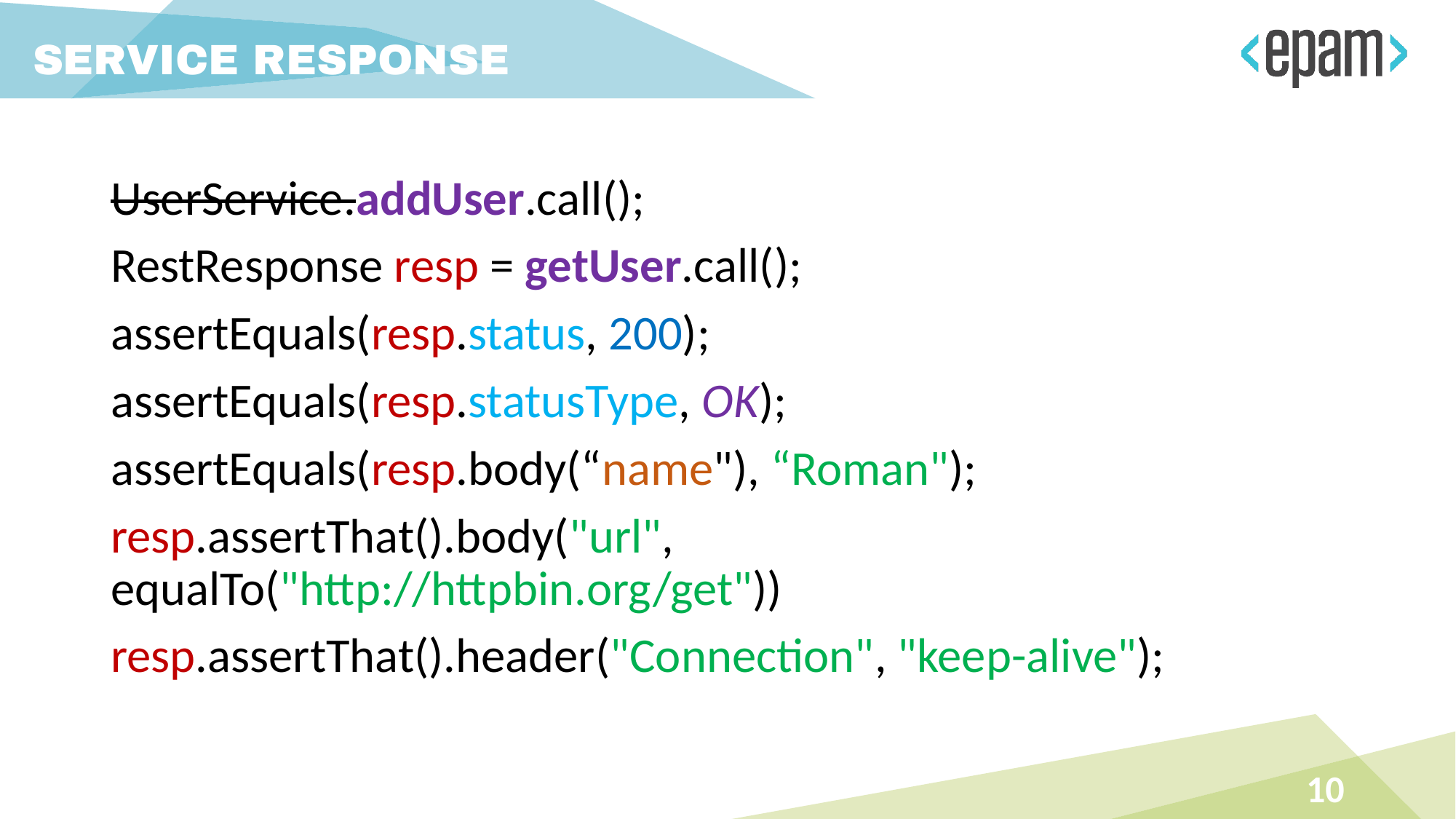

SERVICE RESPONSE
UserService.addUser.call();
RestResponse resp = getUser.call();
assertEquals(resp.status, 200);
assertEquals(resp.statusType, OK);
assertEquals(resp.body(“name"), “Roman");
resp.assertThat().body("url", 	equalTo("http://httpbin.org/get"))
resp.assertThat().header("Connection", "keep-alive");
10